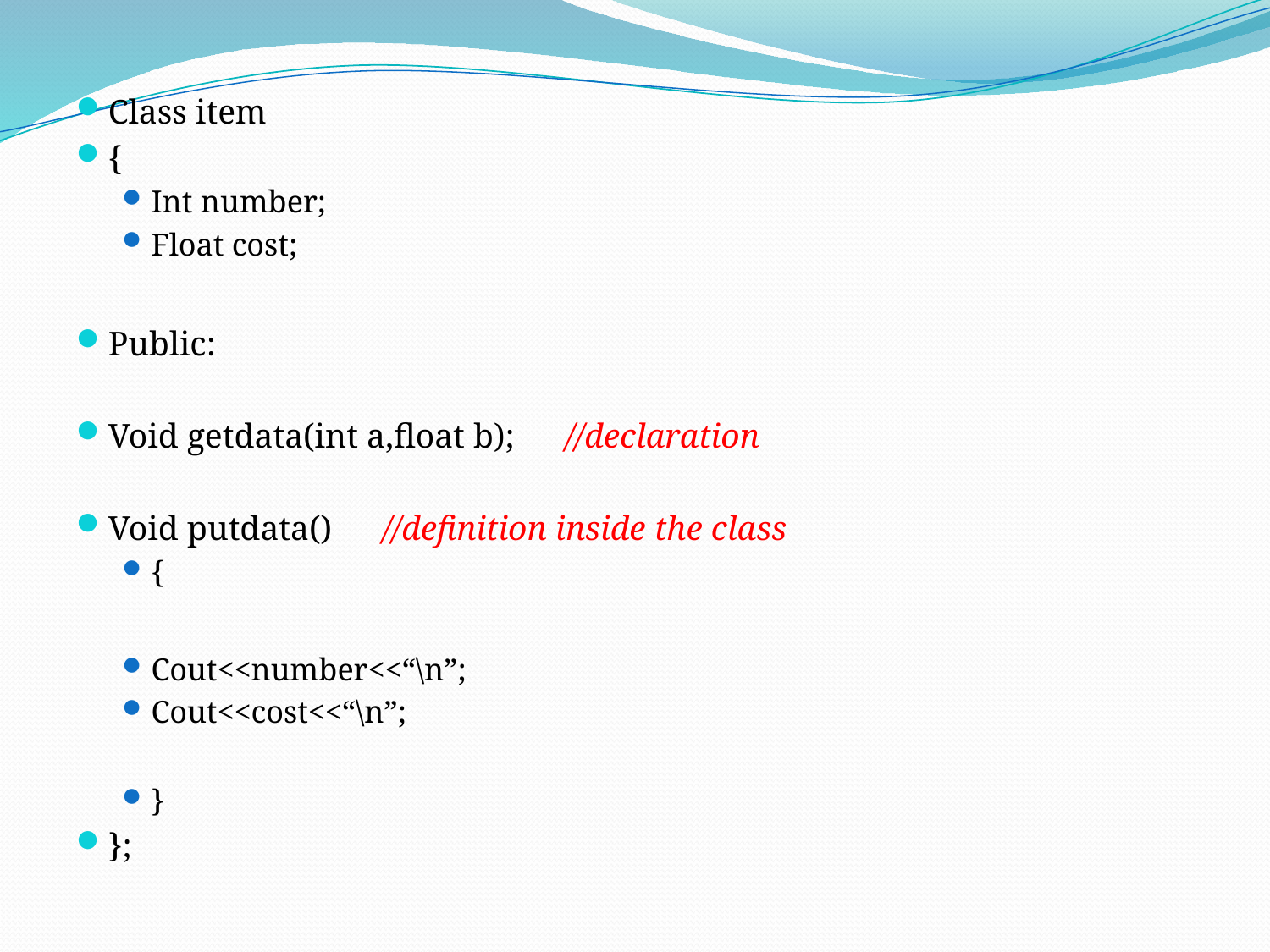

Class item
{
Int number;
Float cost;

Public:

Void getdata(int a,float b); 		//declaration

Void putdata()			//definition inside the class
{

Cout<<number<<“\n”;
Cout<<cost<<“\n”;

}
};